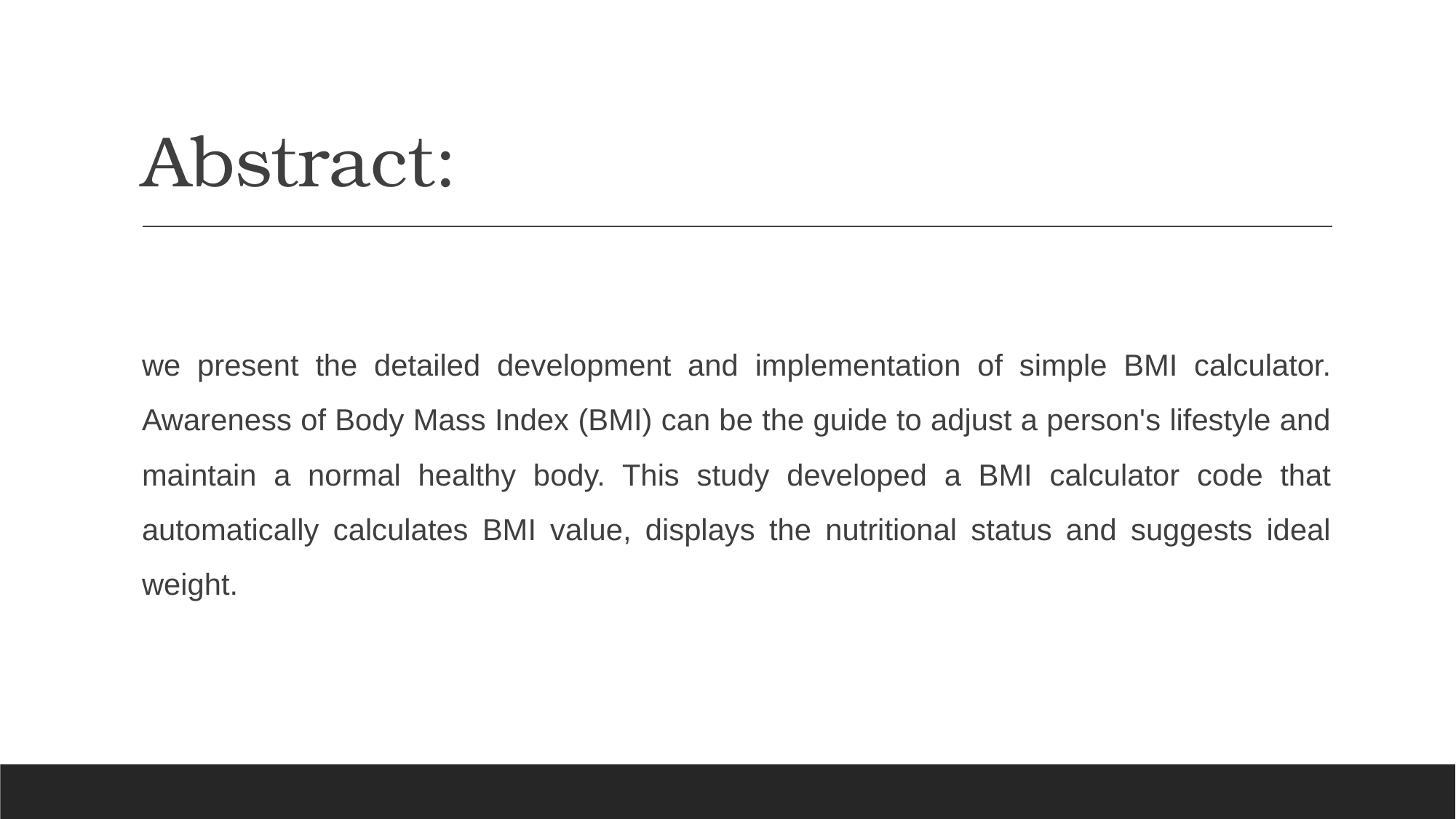

# Abstract:

we present the detailed development and implementation of simple BMI calculator. Awareness of Body Mass Index (BMI) can be the guide to adjust a person's lifestyle and maintain a normal healthy body. This study developed a BMI calculator code that automatically calculates BMI value, displays the nutritional status and suggests ideal weight.